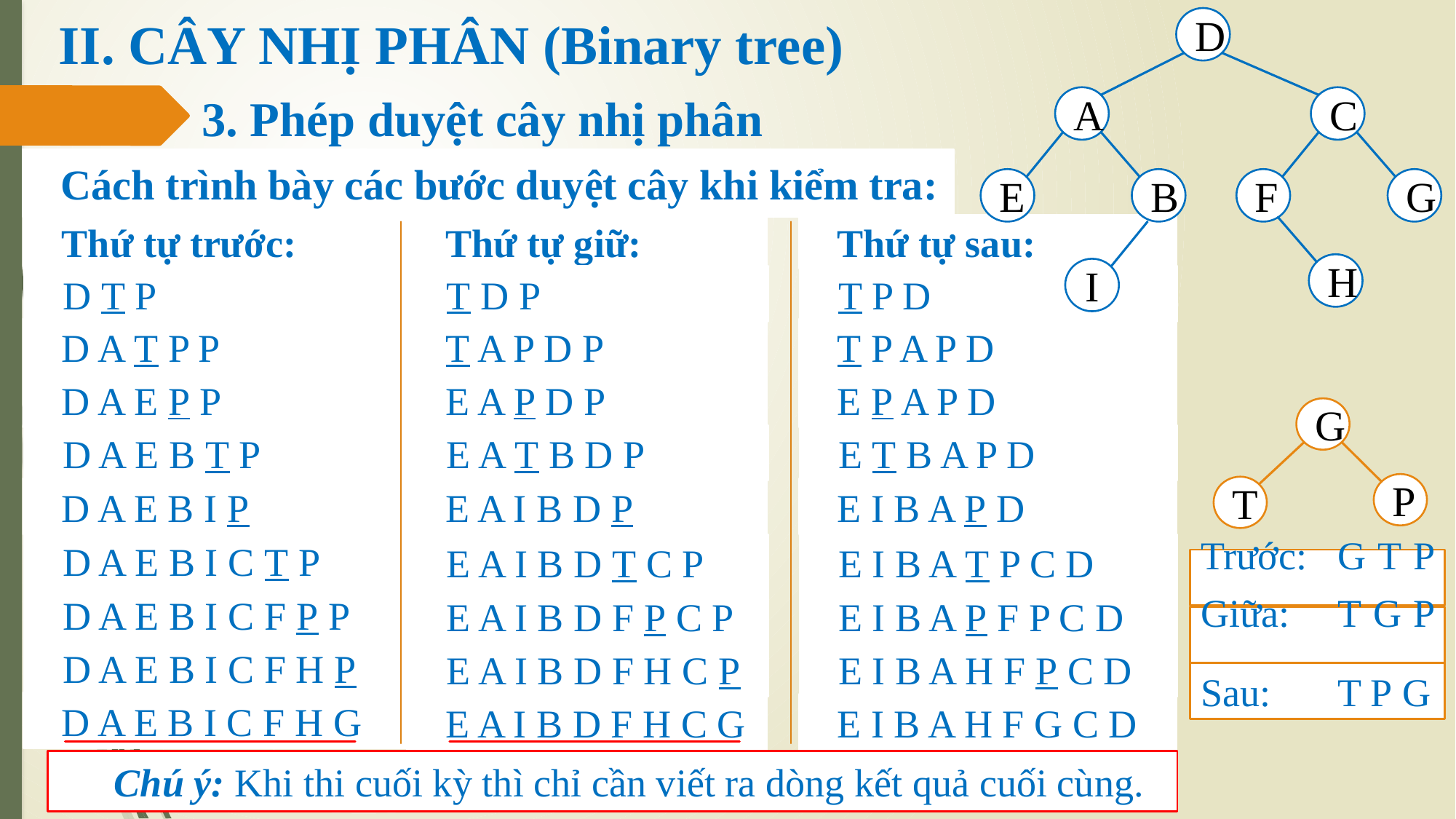

# II. CÂY NHỊ PHÂN (Binary tree)
D
A
C
E
B
F
G
H
I
3. Phép duyệt cây nhị phân
Cách trình bày các bước duyệt cây khi kiểm tra:
Thứ tự trước:
Thứ tự giữ:
Thứ tự sau:
D T P
T D P
T P D
D A T P P
T A P D P
T P A P D
D A E P P
E A P D P
E P A P D
G
P
T
Trước:	G T P
Giữa:	T G P
Sau:	T P G
D A E B T P
E A T B D P
E T B A P D
D A E B I P
E A I B D P
E I B A P D
D A E B I C T P
E A I B D T C P
E I B A T P C D
D A E B I C F P P
E A I B D F P C P
E I B A P F P C D
D A E B I C F H P
E A I B D F H C P
E I B A H F P C D
D A E B I C F H G
E A I B D F H C G
E I B A H F G C D
Chú ý: Khi thi cuối kỳ thì chỉ cần viết ra dòng kết quả cuối cùng.